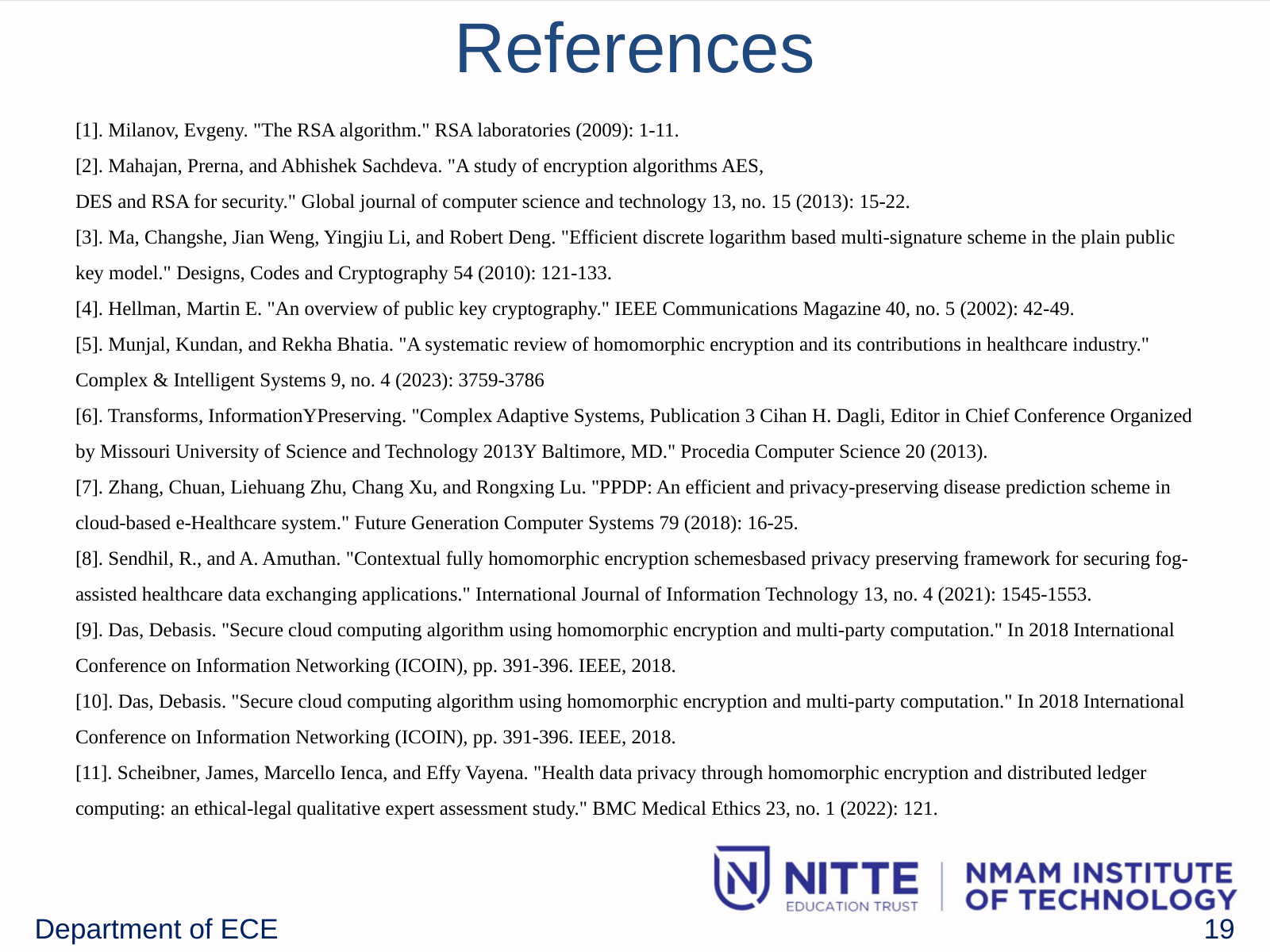

References
[1]. Milanov, Evgeny. "The RSA algorithm." RSA laboratories (2009): 1-11.
[2]. Mahajan, Prerna, and Abhishek Sachdeva. "A study of encryption algorithms AES,
DES and RSA for security." Global journal of computer science and technology 13, no. 15 (2013): 15-22.
[3]. Ma, Changshe, Jian Weng, Yingjiu Li, and Robert Deng. "Efficient discrete logarithm based multi-signature scheme in the plain public key model." Designs, Codes and Cryptography 54 (2010): 121-133.
[4]. Hellman, Martin E. "An overview of public key cryptography." IEEE Communications Magazine 40, no. 5 (2002): 42-49.
[5]. Munjal, Kundan, and Rekha Bhatia. "A systematic review of homomorphic encryption and its contributions in healthcare industry." Complex & Intelligent Systems 9, no. 4 (2023): 3759-3786
[6]. Transforms, InformationYPreserving. "Complex Adaptive Systems, Publication 3 Cihan H. Dagli, Editor in Chief Conference Organized by Missouri University of Science and Technology 2013Y Baltimore, MD." Procedia Computer Science 20 (2013).
[7]. Zhang, Chuan, Liehuang Zhu, Chang Xu, and Rongxing Lu. "PPDP: An efficient and privacy-preserving disease prediction scheme in cloud-based e-Healthcare system." Future Generation Computer Systems 79 (2018): 16-25.
[8]. Sendhil, R., and A. Amuthan. "Contextual fully homomorphic encryption schemesbased privacy preserving framework for securing fog-assisted healthcare data exchanging applications." International Journal of Information Technology 13, no. 4 (2021): 1545-1553.
[9]. Das, Debasis. "Secure cloud computing algorithm using homomorphic encryption and multi-party computation." In 2018 International Conference on Information Networking (ICOIN), pp. 391-396. IEEE, 2018.
[10]. Das, Debasis. "Secure cloud computing algorithm using homomorphic encryption and multi-party computation." In 2018 International Conference on Information Networking (ICOIN), pp. 391-396. IEEE, 2018.
[11]. Scheibner, James, Marcello Ienca, and Effy Vayena. "Health data privacy through homomorphic encryption and distributed ledger computing: an ethical-legal qualitative expert assessment study." BMC Medical Ethics 23, no. 1 (2022): 121.

Department of ECE
19